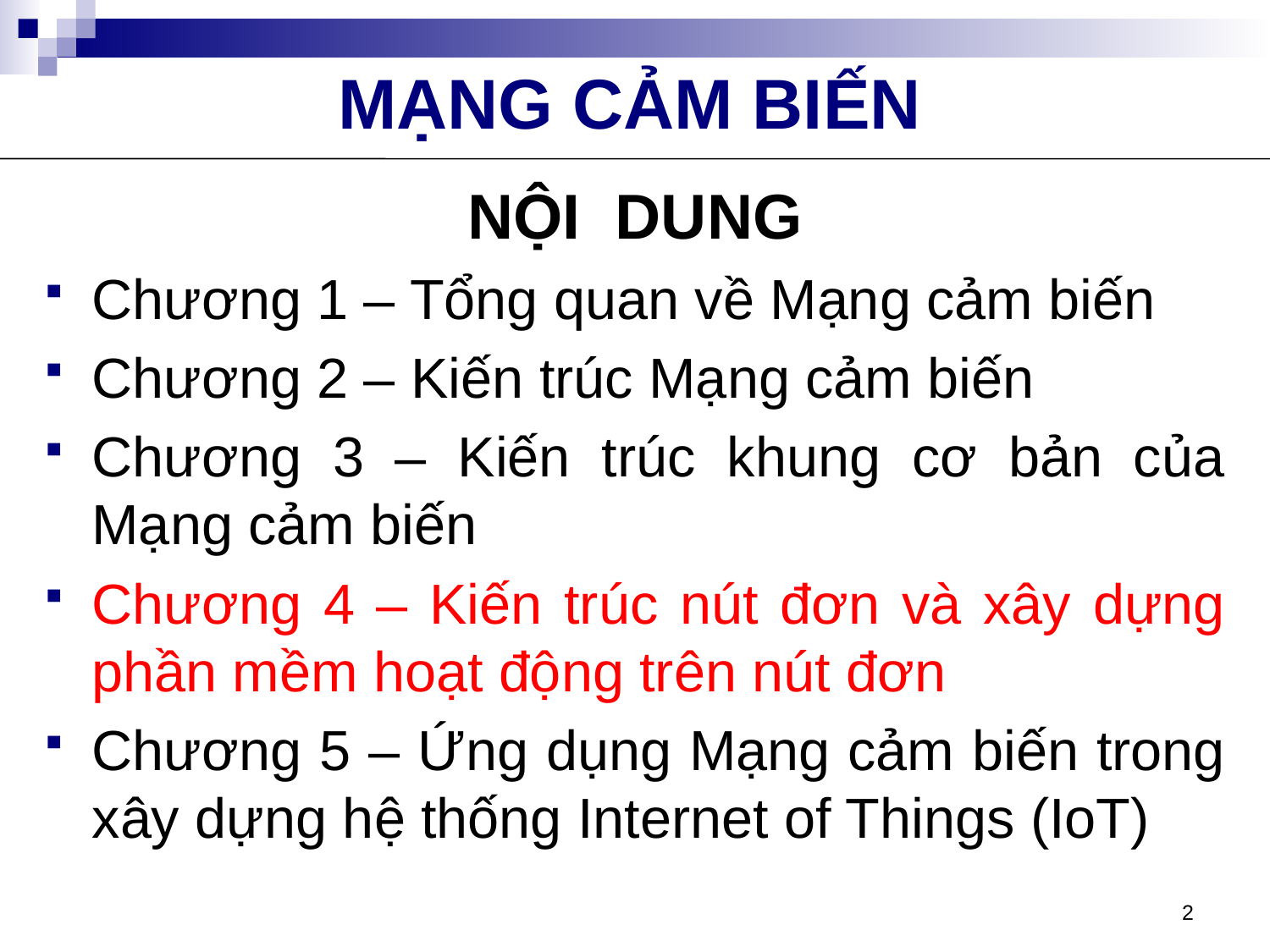

MẠNG CẢM BIẾN

NỘI  DUNG
Chương 1 – Tổng quan về Mạng cảm biến
Chương 2 – Kiến trúc Mạng cảm biến
Chương 3 – Kiến trúc khung cơ bản của Mạng cảm biến
Chương 4 – Kiến trúc nút đơn và xây dựng phần mềm hoạt động trên nút đơn
Chương 5 – Ứng dụng Mạng cảm biến trong xây dựng hệ thống Internet of Things (IoT)
2